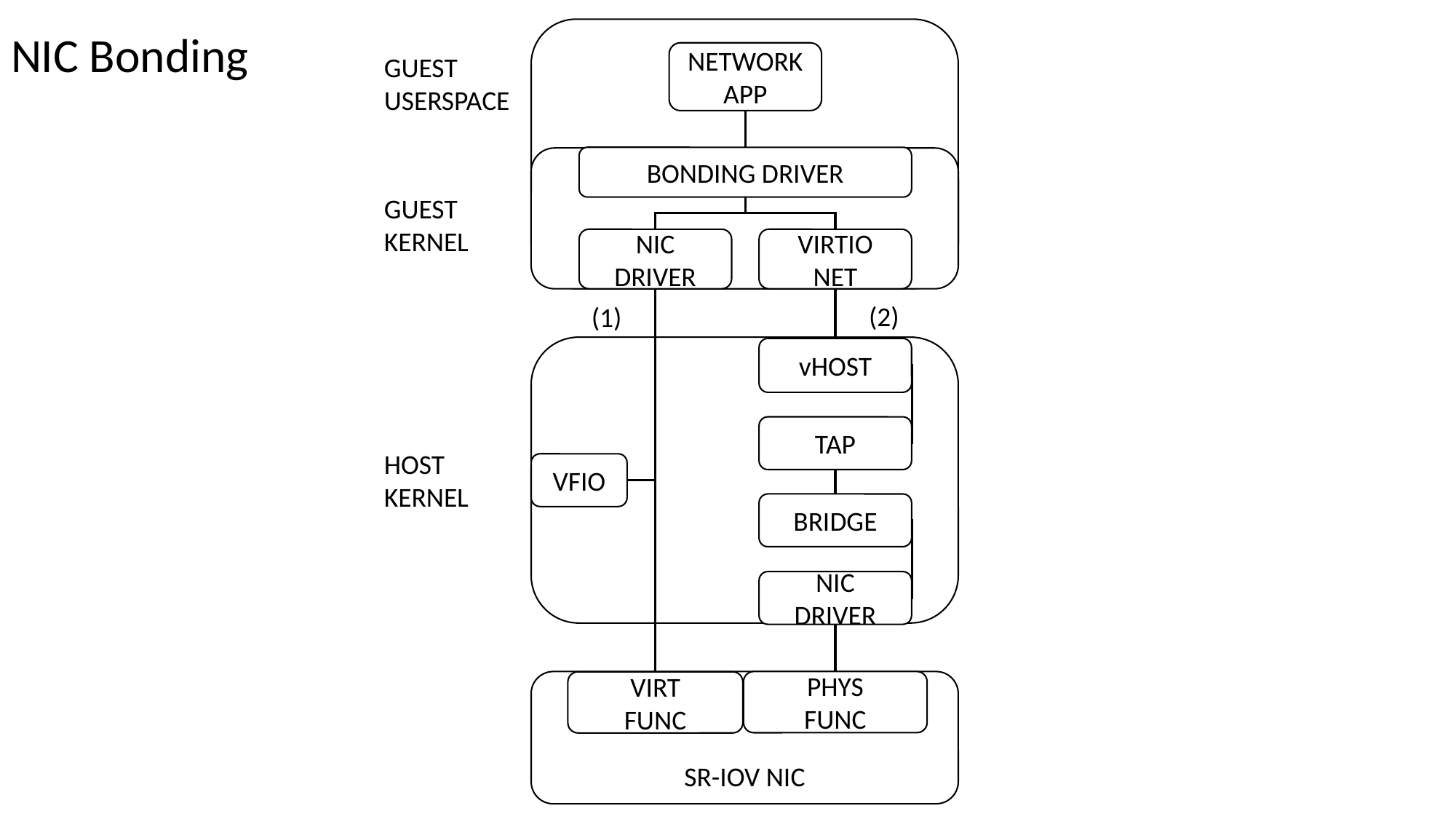

# NIC Bonding

NETWORK
APP
GUEST USERSPACE
BONDING DRIVER

GUEST KERNEL
NIC
DRIVER
VIRTIO
NET
(2)
(1)

vHOST
TAP
HOST KERNEL
VFIO
BRIDGE
NIC
DRIVER
SR-IOV NIC
PHYS
FUNC
VIRT
FUNC